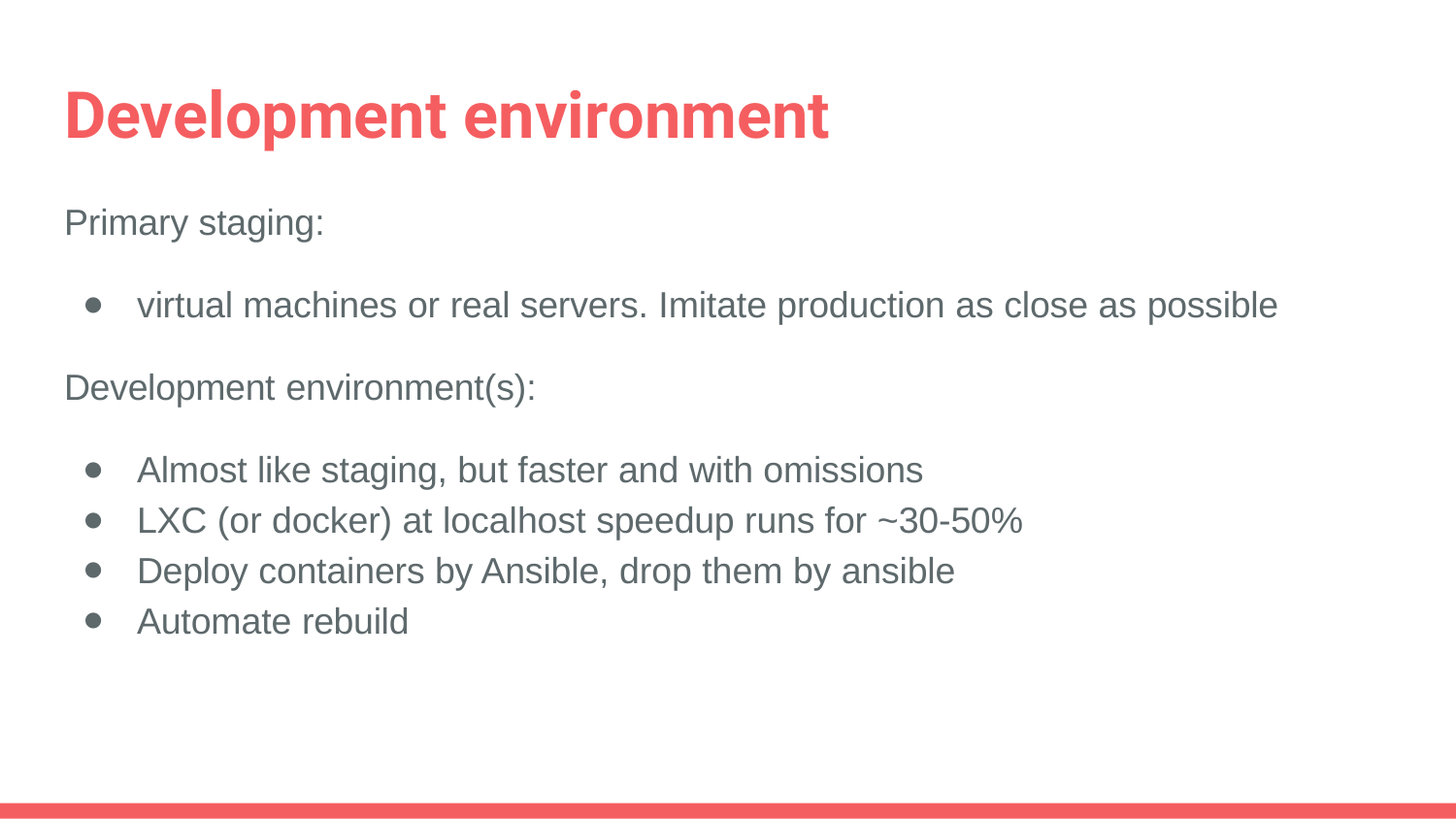

# Development environment
Primary staging:

virtual machines or real servers. Imitate production as close as possible

Development environment(s):

Almost like staging, but faster and with omissions
LXC (or docker) at localhost speedup runs for ~30-50%
Deploy containers by Ansible, drop them by ansible
Automate rebuild